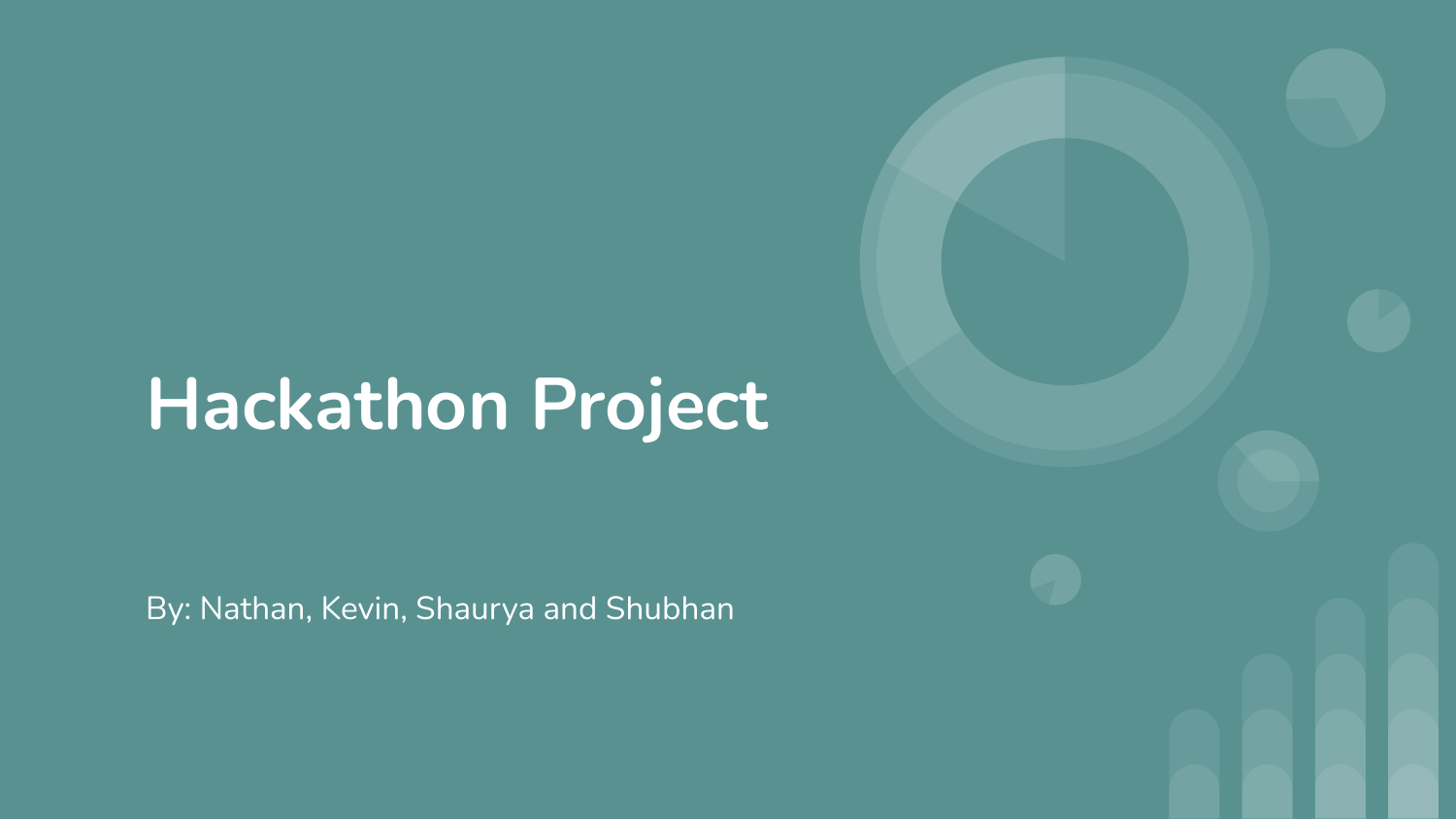

# Hackathon Project
By: Nathan, Kevin, Shaurya and Shubhan